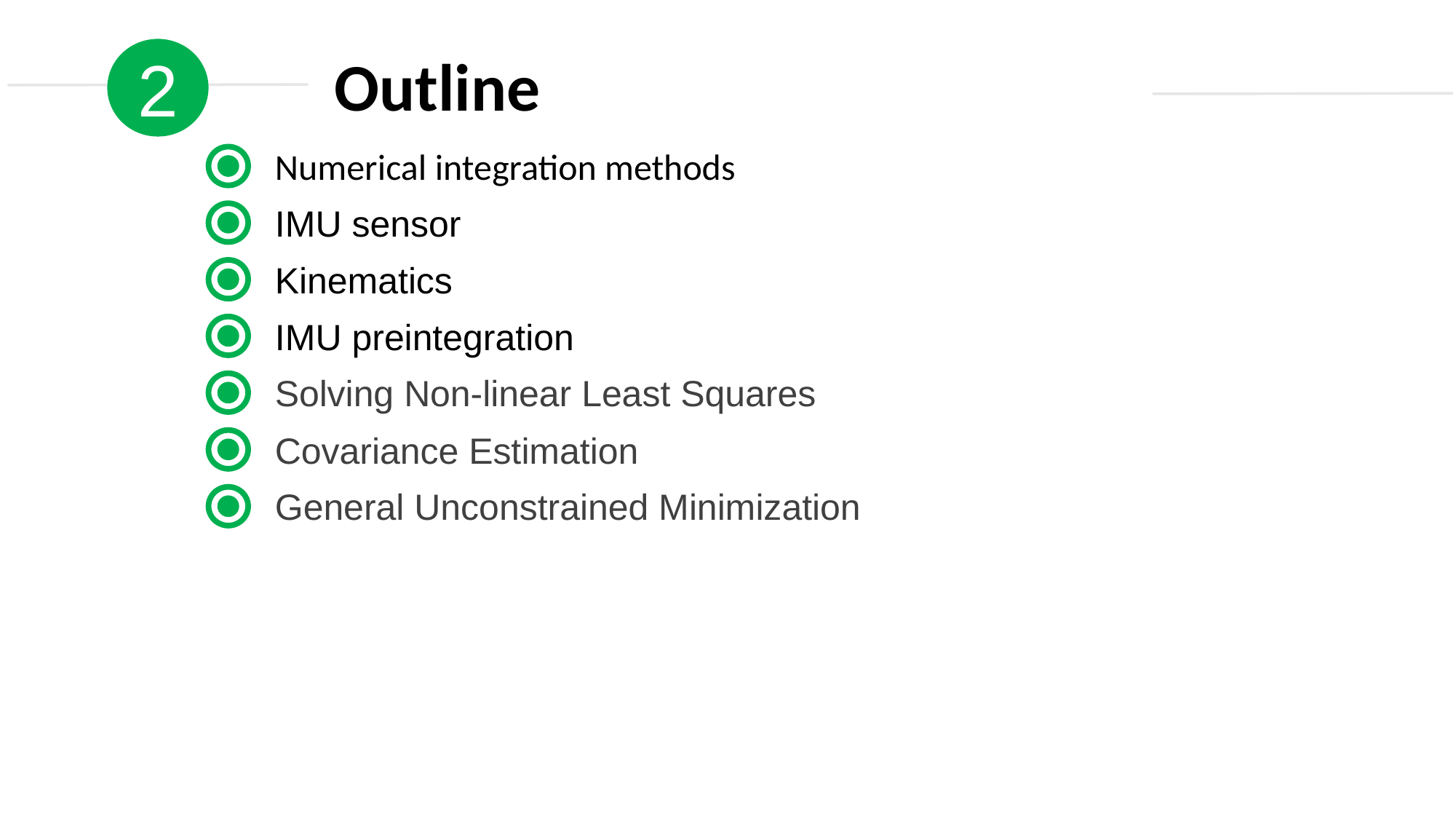

2
Outline
Numerical integration methods

IMU sensor

Kinematics

IMU preintegration

Solving Non-linear Least Squares

Covariance Estimation

General Unconstrained Minimization